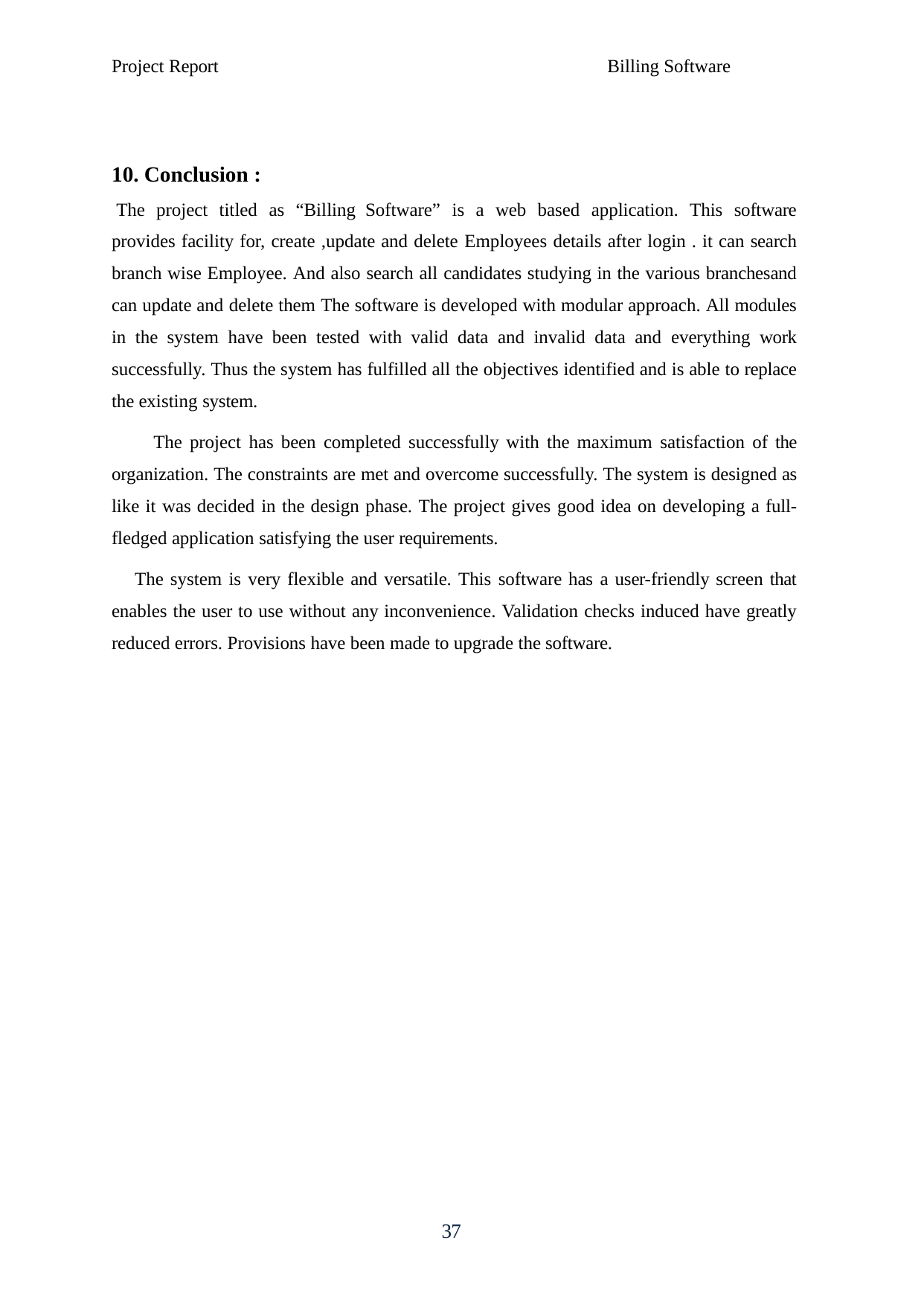

Project Report
Billing Software
10. Conclusion :
The project titled as “Billing Software” is a web based application. This software provides facility for, create ,update and delete Employees details after login . it can search branch wise Employee. And also search all candidates studying in the various branchesand can update and delete them The software is developed with modular approach. All modules in the system have been tested with valid data and invalid data and everything work successfully. Thus the system has fulfilled all the objectives identified and is able to replace the existing system.
The project has been completed successfully with the maximum satisfaction of the organization. The constraints are met and overcome successfully. The system is designed as like it was decided in the design phase. The project gives good idea on developing a full- fledged application satisfying the user requirements.
The system is very flexible and versatile. This software has a user-friendly screen that enables the user to use without any inconvenience. Validation checks induced have greatly reduced errors. Provisions have been made to upgrade the software.
37